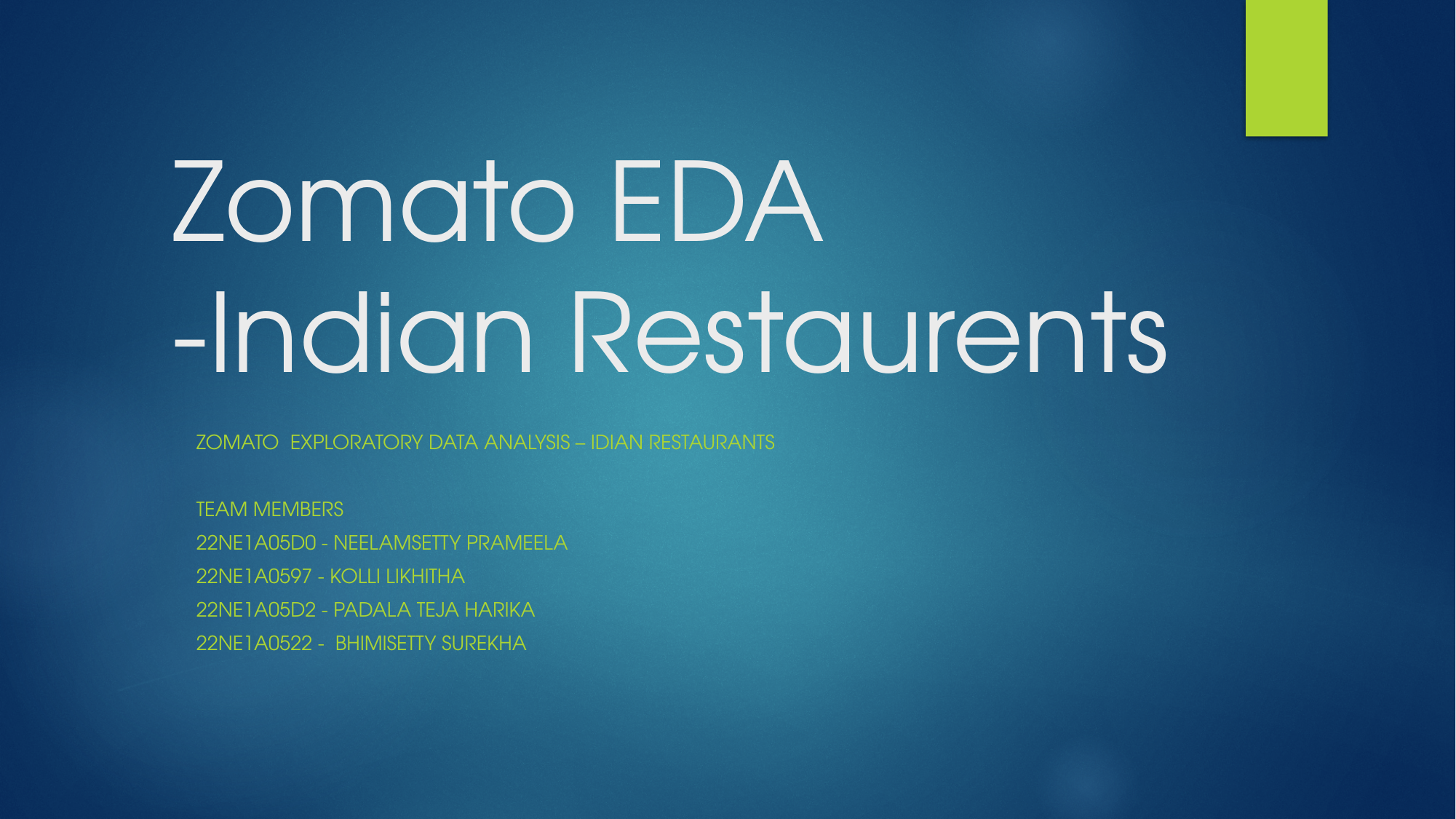

# Zomato EDA -Indian Restaurents
ZOMATO  Exploratory data analysis – IDIAN RESTAURANTS

TEAM MEMBERS
22NE1A05D0 - NEELAMSETTY PRAMEELA
22NE1A0597 - KOLLI LIKHITHA
22NE1A05D2 - PADALA TEJA HARIKA
22NE1A0522 -  BHIMISETTY SUREKHA